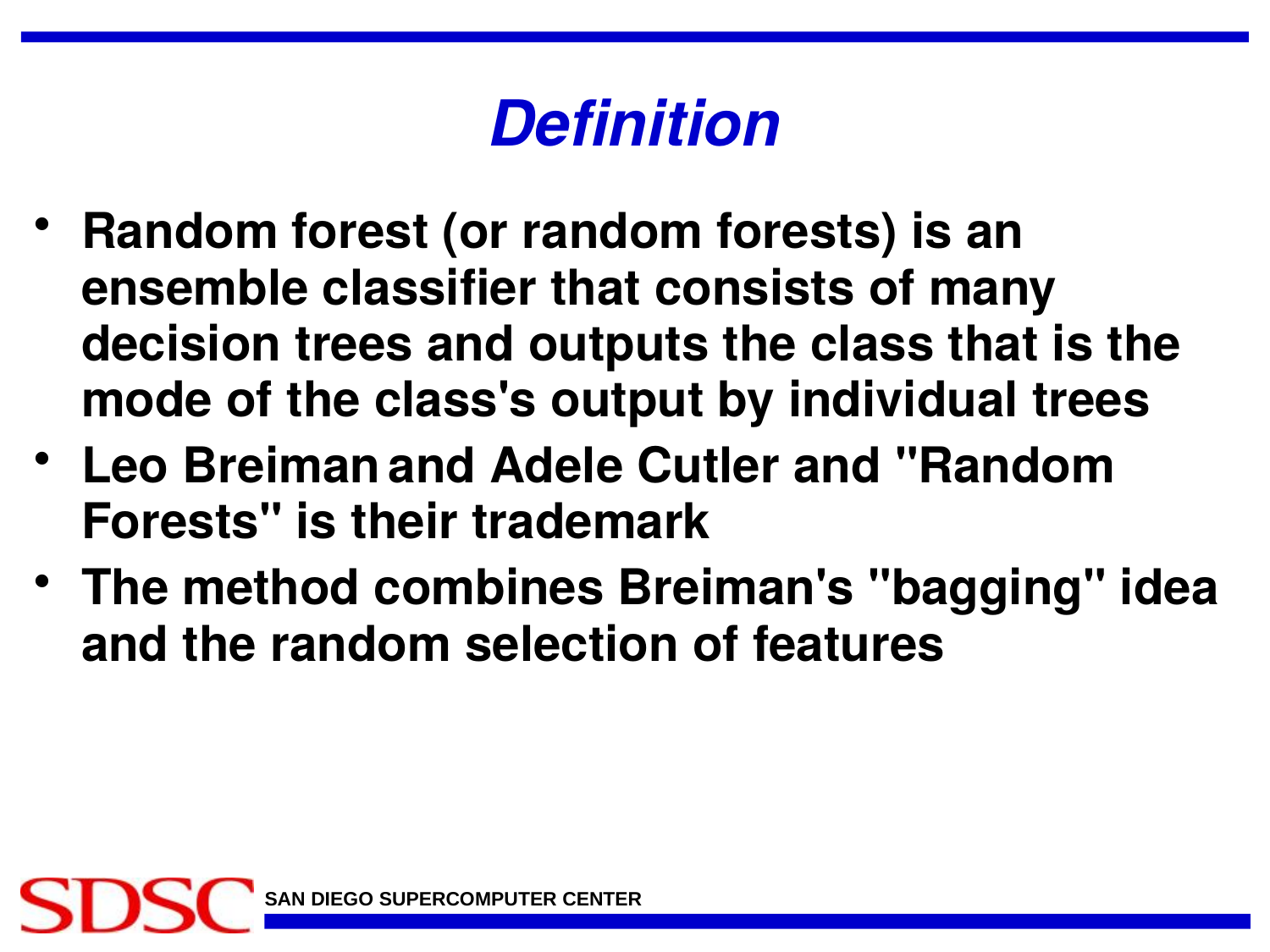

# Definition
Random forest (or random forests) is an ensemble classifier that consists of many decision trees and outputs the class that is the mode of the class's output by individual trees
Leo Breiman and Adele Cutler and "Random Forests" is their trademark
The method combines Breiman's "bagging" idea and the random selection of features